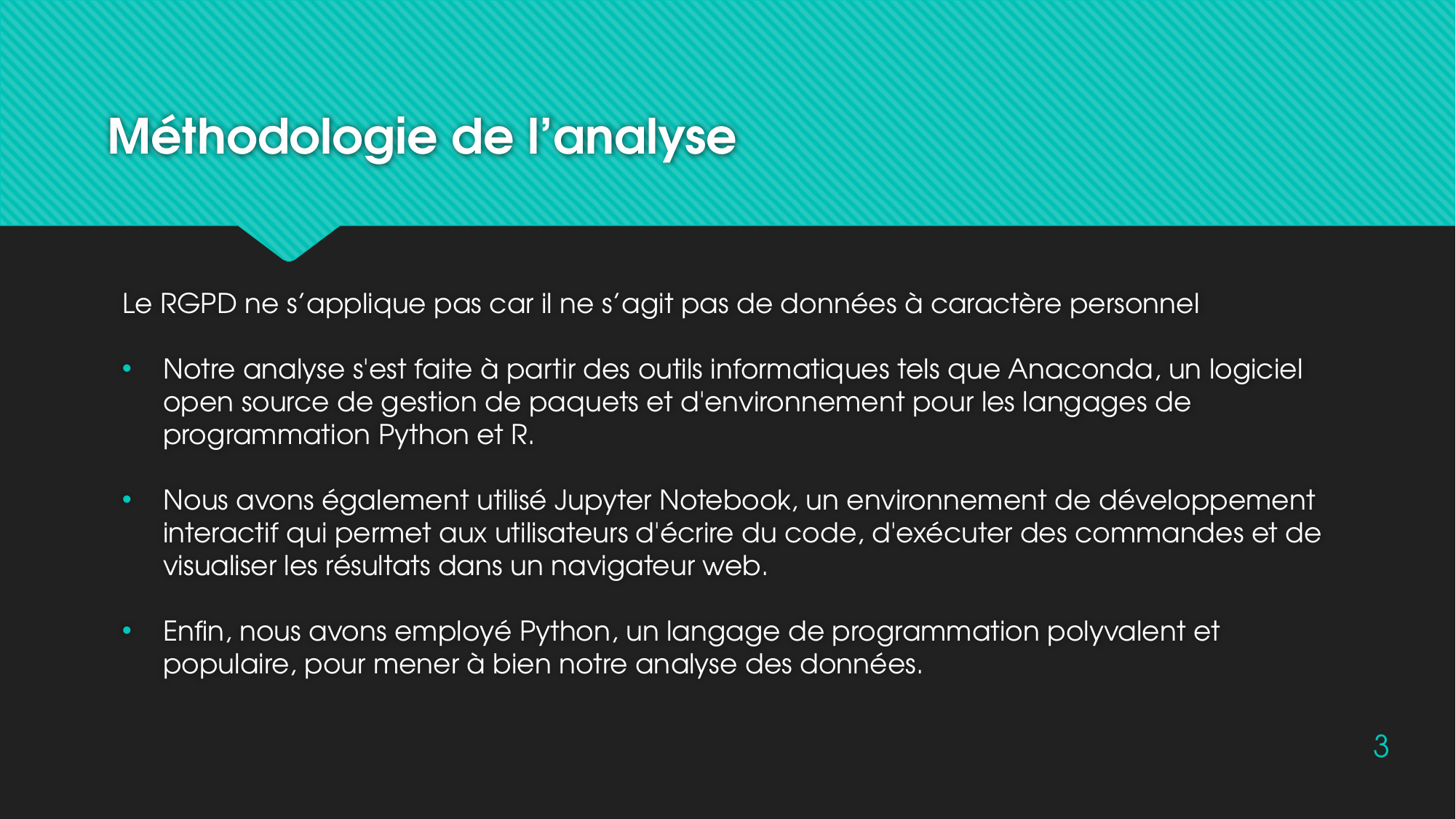

# Méthodologie de l’analyse
Le RGPD ne s’applique pas car il ne s’agit pas de données à caractère personnel

Notre analyse s'est faite à partir des outils informatiques tels que Anaconda, un logiciel open source de gestion de paquets et d'environnement pour les langages de programmation Python et R.

Nous avons également utilisé Jupyter Notebook, un environnement de développement interactif qui permet aux utilisateurs d'écrire du code, d'exécuter des commandes et de visualiser les résultats dans un navigateur web.

Enfin, nous avons employé Python, un langage de programmation polyvalent et populaire, pour mener à bien notre analyse des données.
3